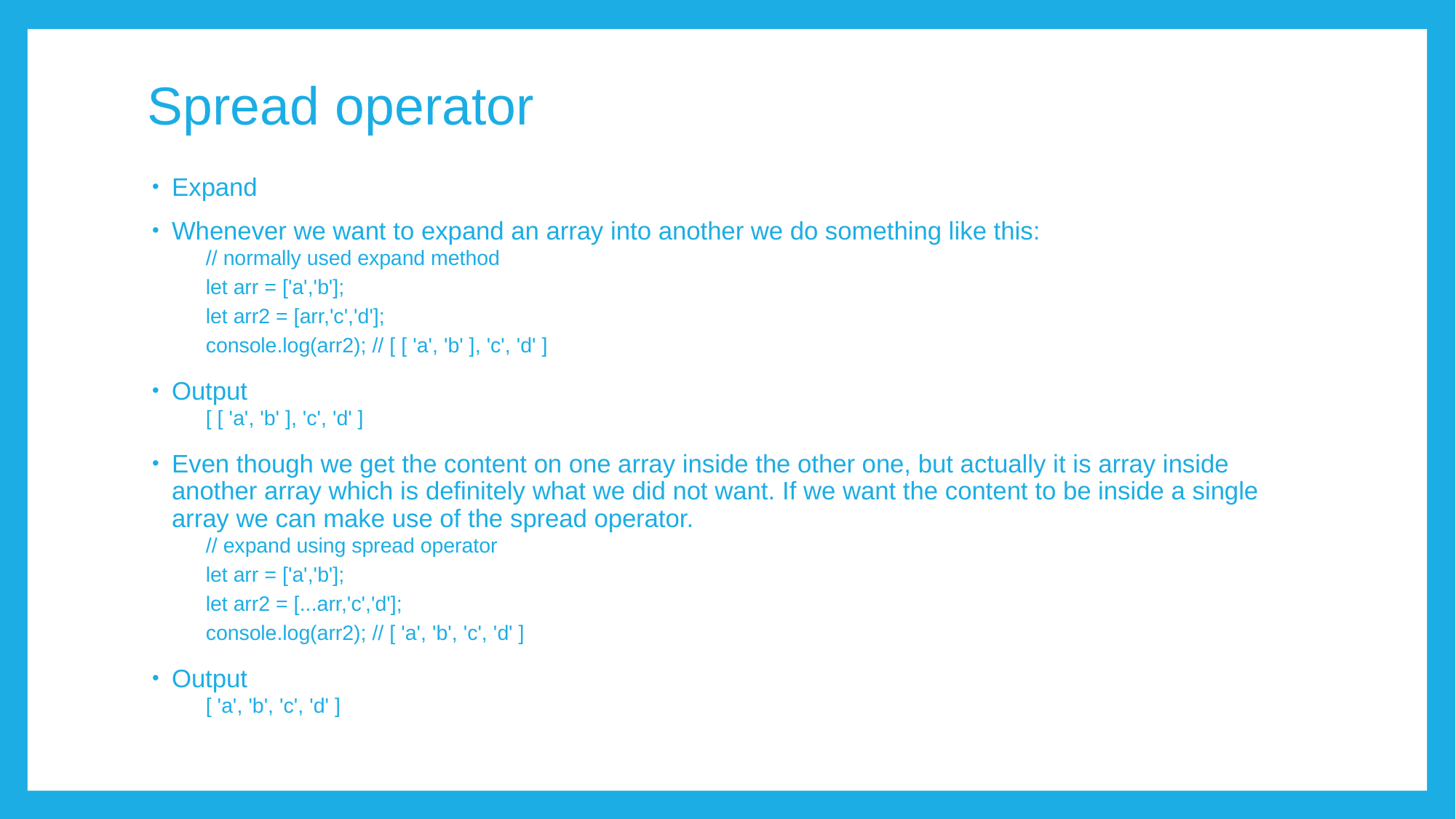

# Spread operator
Expand
Whenever we want to expand an array into another we do something like this:
// normally used expand method
let arr = ['a','b'];
let arr2 = [arr,'c','d'];
console.log(arr2); // [ [ 'a', 'b' ], 'c', 'd' ]
Output
[ [ 'a', 'b' ], 'c', 'd' ]
Even though we get the content on one array inside the other one, but actually it is array inside another array which is definitely what we did not want. If we want the content to be inside a single array we can make use of the spread operator.
// expand using spread operator
let arr = ['a','b'];
let arr2 = [...arr,'c','d'];
console.log(arr2); // [ 'a', 'b', 'c', 'd' ]
Output
[ 'a', 'b', 'c', 'd' ]